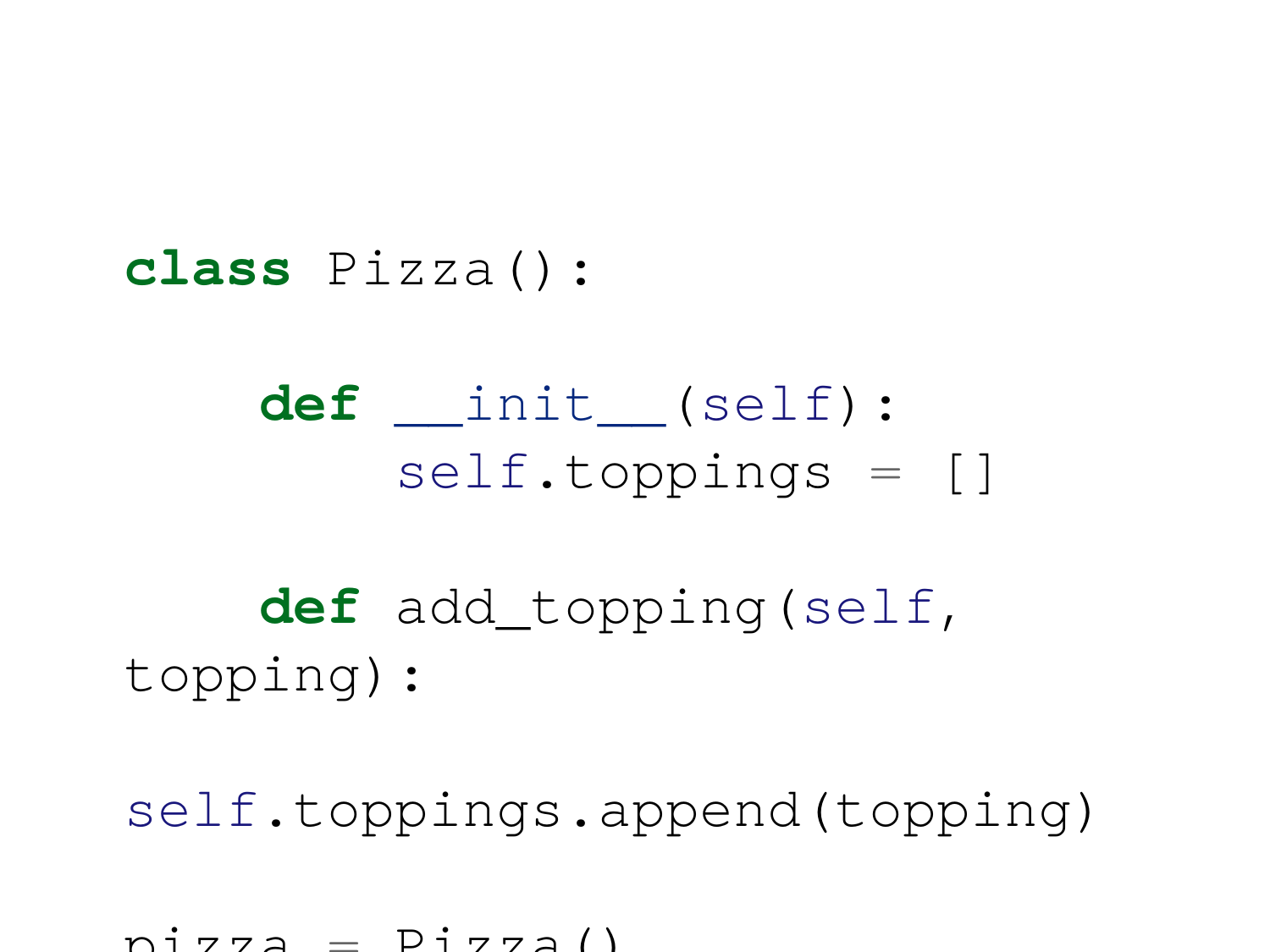

class Pizza():
    def __init__(self):
        self.toppings = []
    def add_topping(self, topping):
        self.toppings.append(topping)
pizza = Pizza()
print(pizza)
<main.Pizza object at 0x10c6374e0>